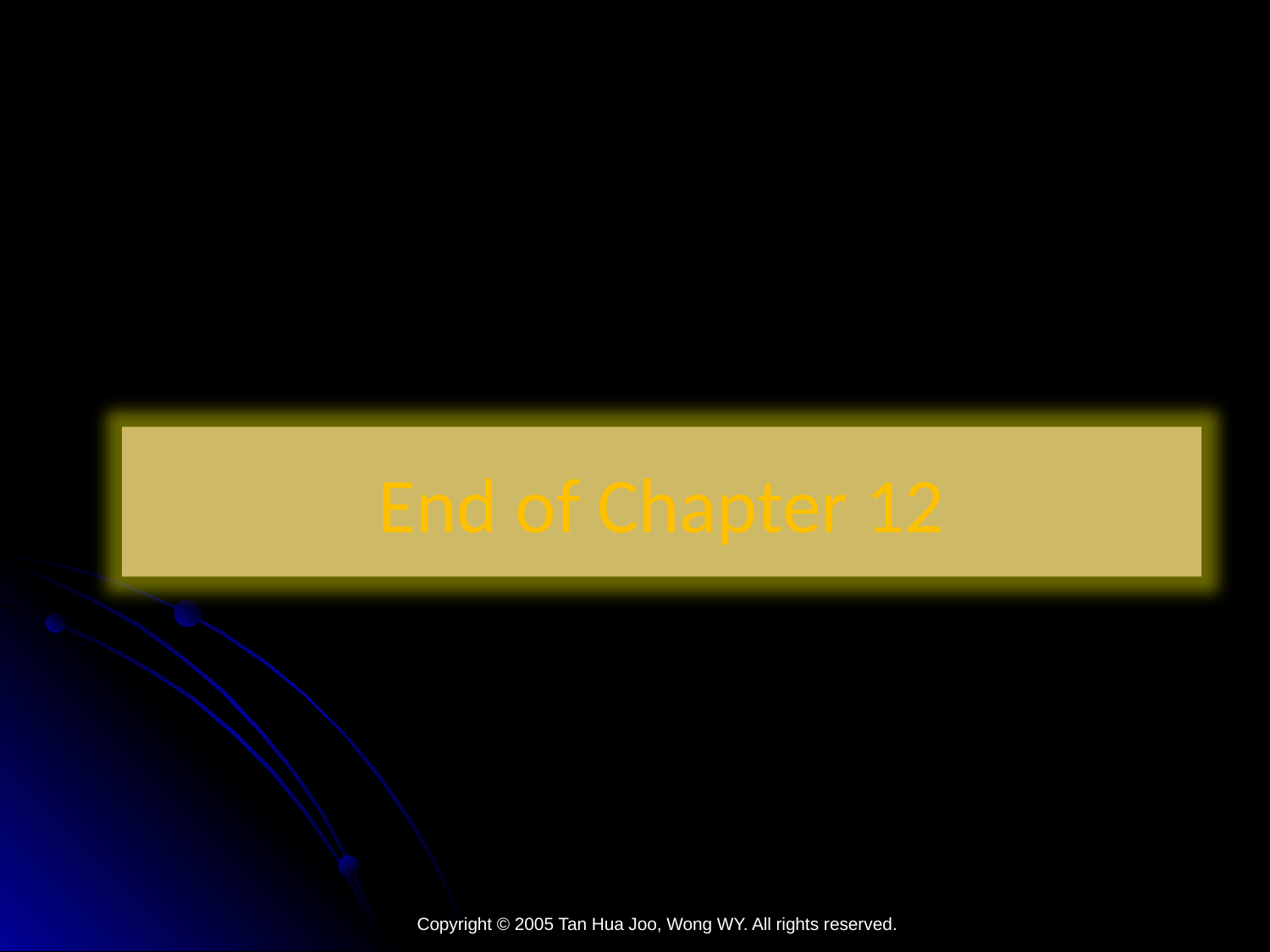

End of Chapter 12
Copyright © 2005 Tan Hua Joo, Wong WY. All rights reserved.